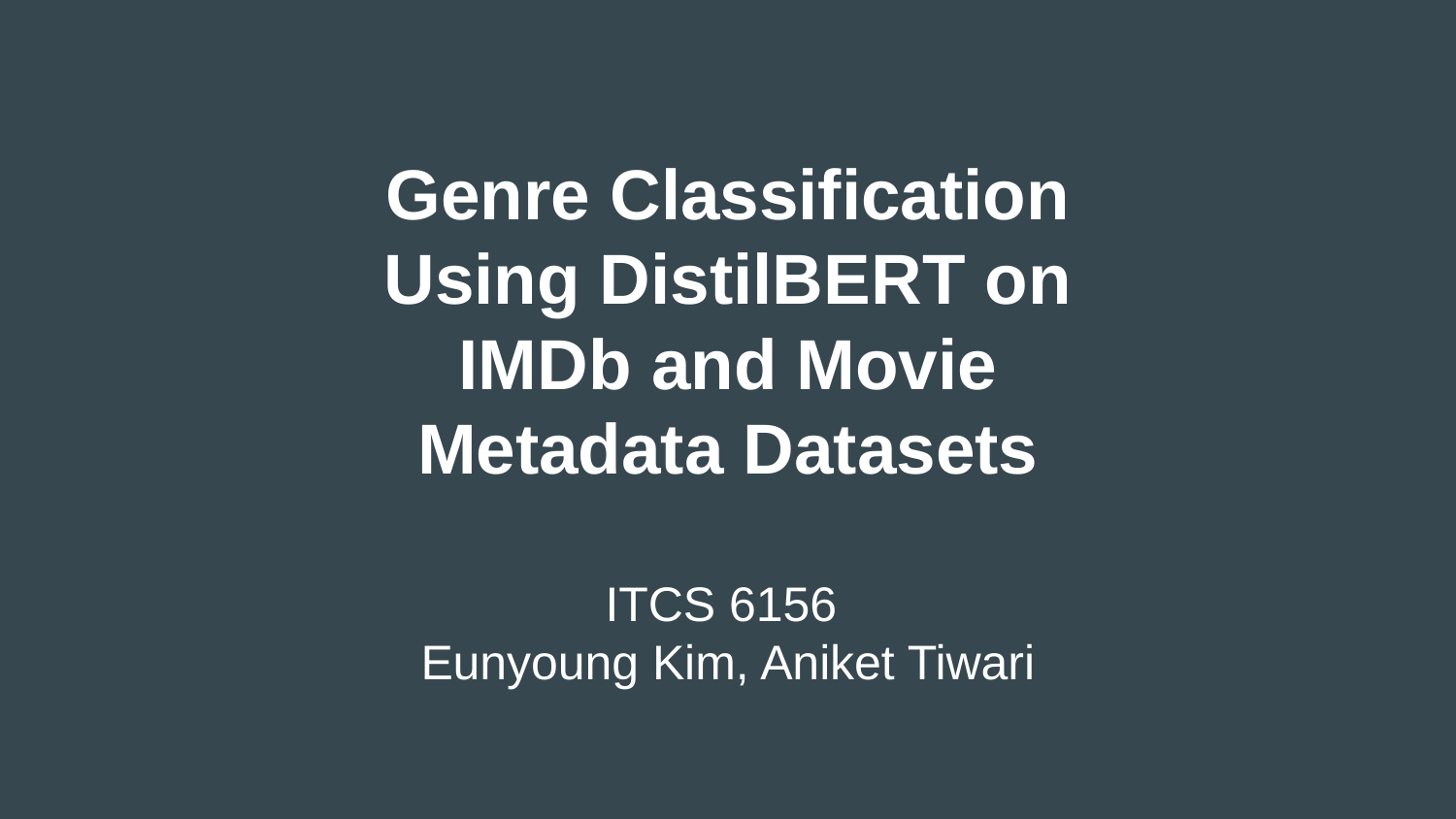

Genre Classification Using DistilBERT on IMDb and Movie Metadata Datasets

ITCS 6156
Eunyoung Kim, Aniket Tiwari